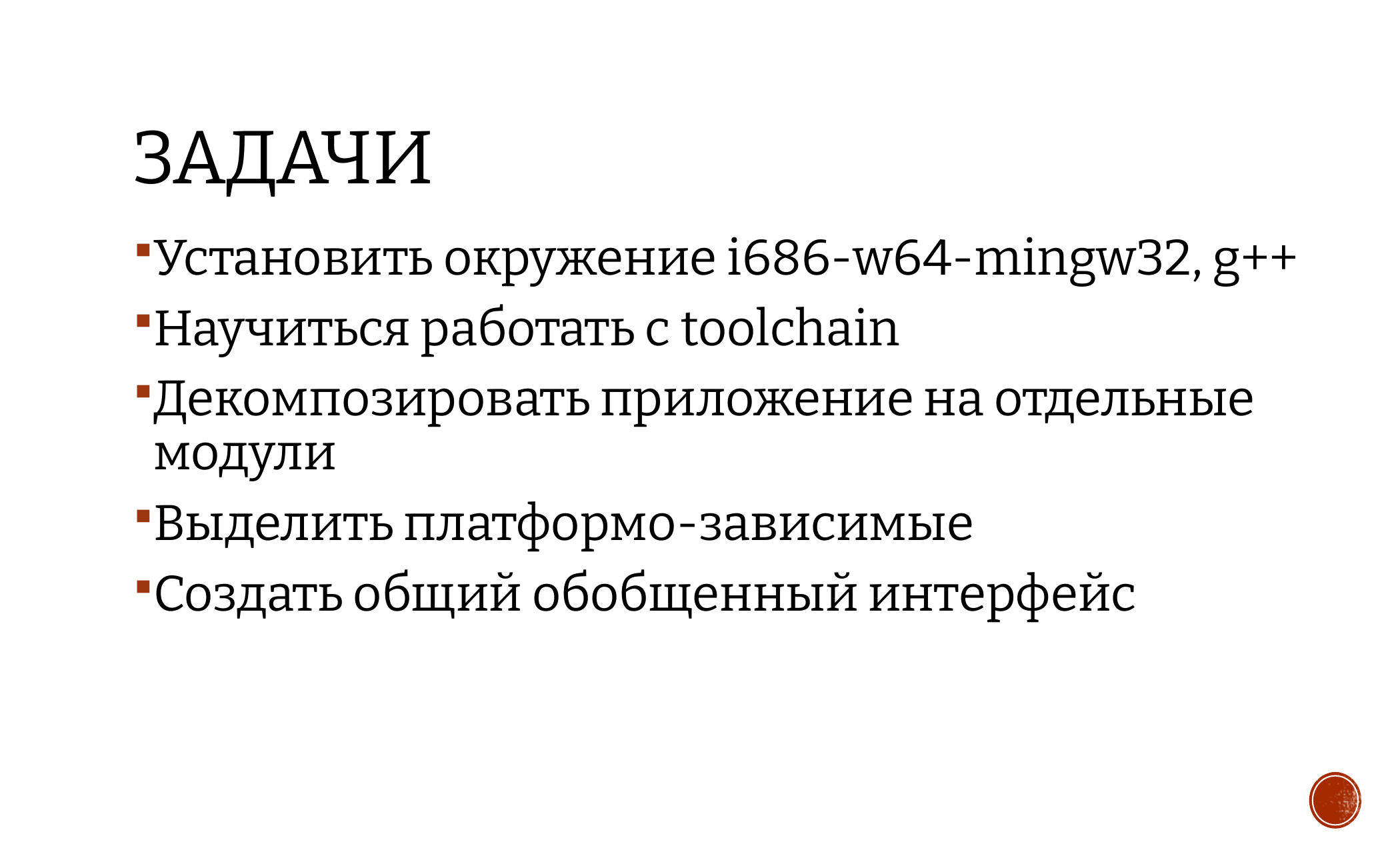

# ЗАДАЧИ
Установить окружение i686-w64-mingw32, g++
Научиться работать с toolchain
Декомпозировать приложение на отдельные модули
Выделить платформо-зависимые
Создать общий обобщенный интерфейс